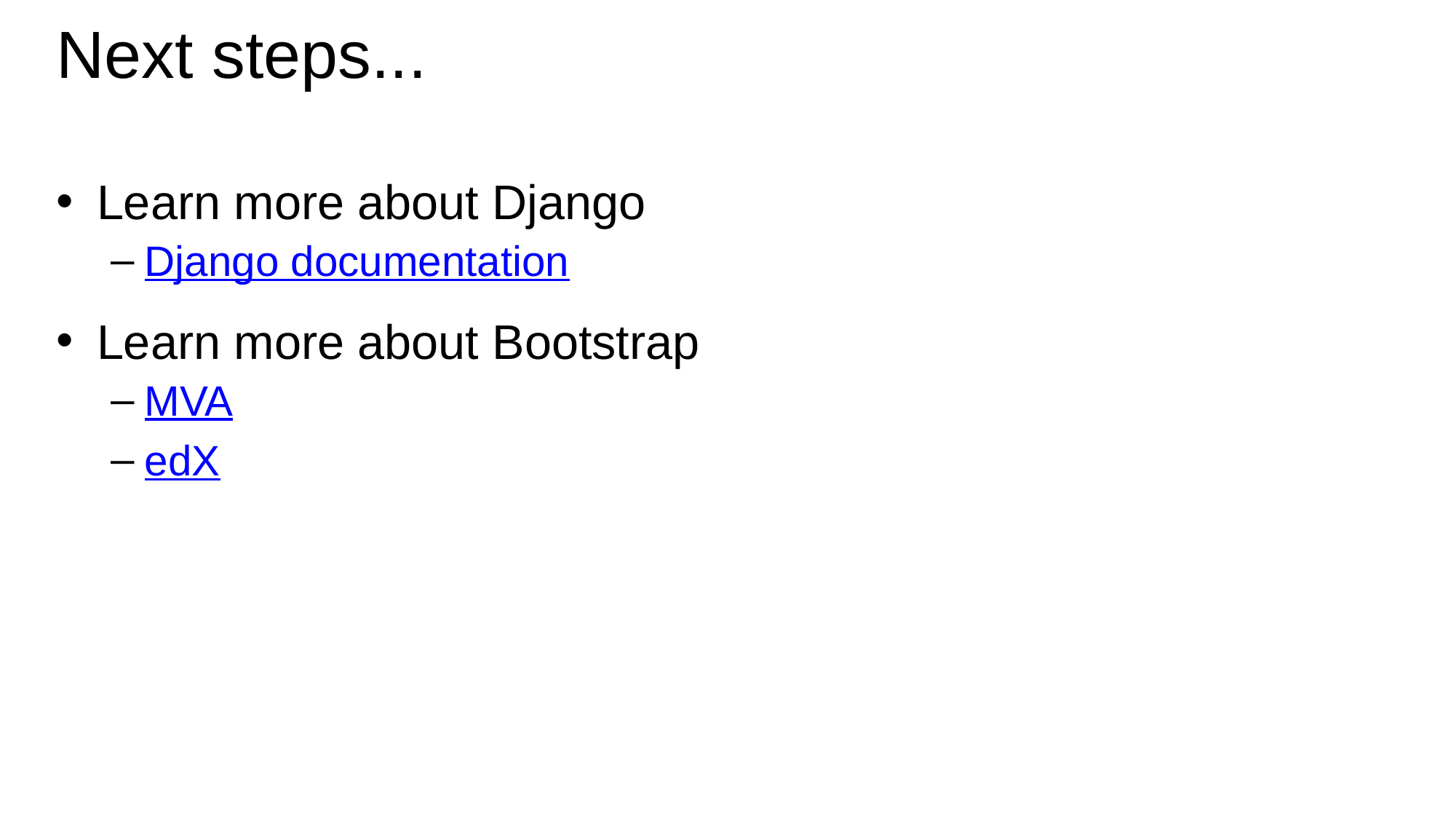

# Next steps...
Learn more about Django
Django documentation
Learn more about Bootstrap
MVA
edX